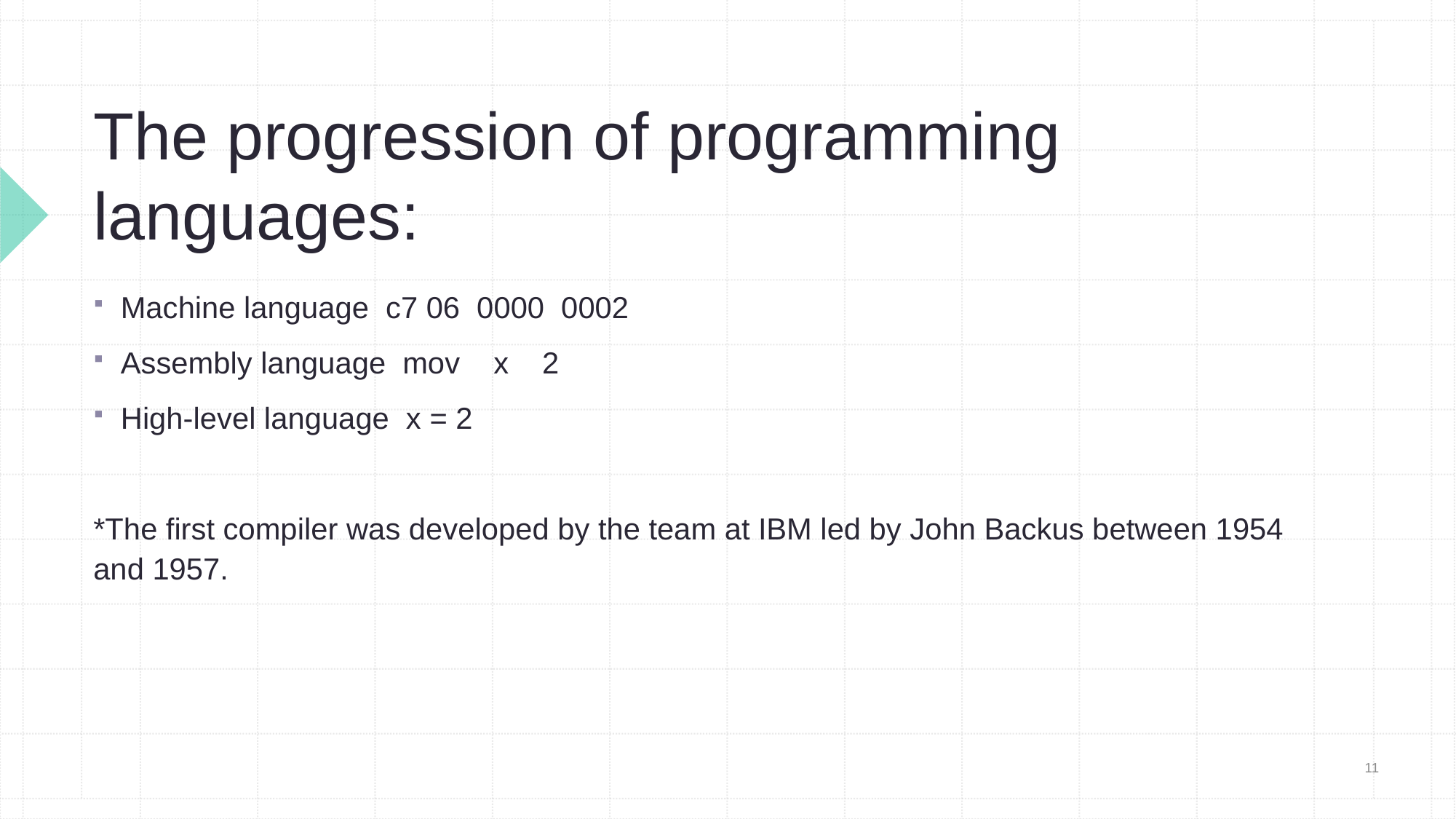

# The progression of programming languages:
Machine language  c7 06  0000  0002
Assembly language  mov    x    2
High-level language  x = 2

*The first compiler was developed by the team at IBM led by John Backus between 1954 and 1957.

11